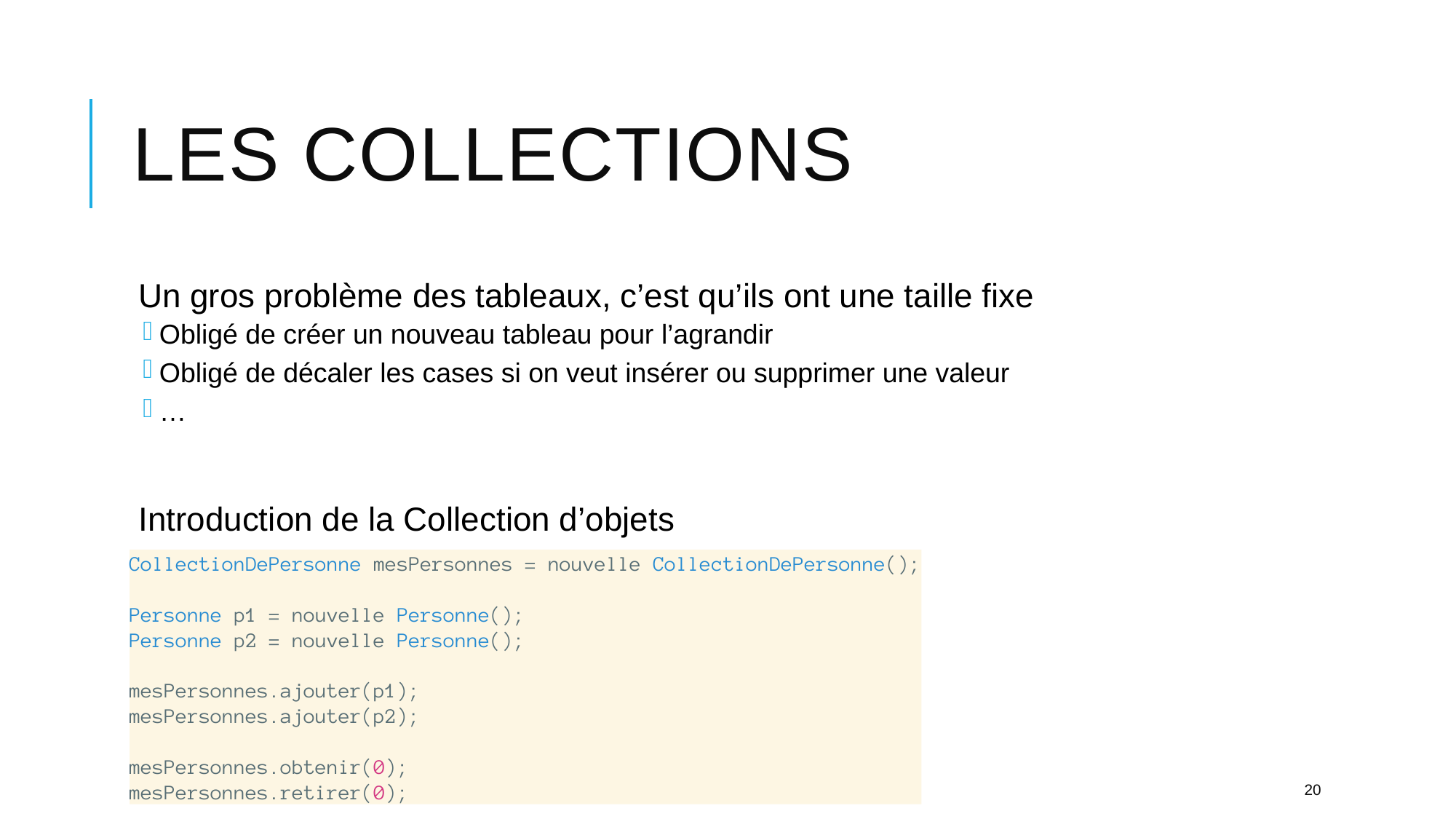

# Les collections
Un gros problème des tableaux, c’est qu’ils ont une taille fixe
Obligé de créer un nouveau tableau pour l’agrandir
Obligé de décaler les cases si on veut insérer ou supprimer une valeur
…

Introduction de la Collection d’objets
CollectionDePersonne mesPersonnes = nouvelle CollectionDePersonne();

Personne p1 = nouvelle Personne();
Personne p2 = nouvelle Personne();

mesPersonnes.ajouter(p1);
mesPersonnes.ajouter(p2);

mesPersonnes.obtenir(0);
mesPersonnes.retirer(0);
20